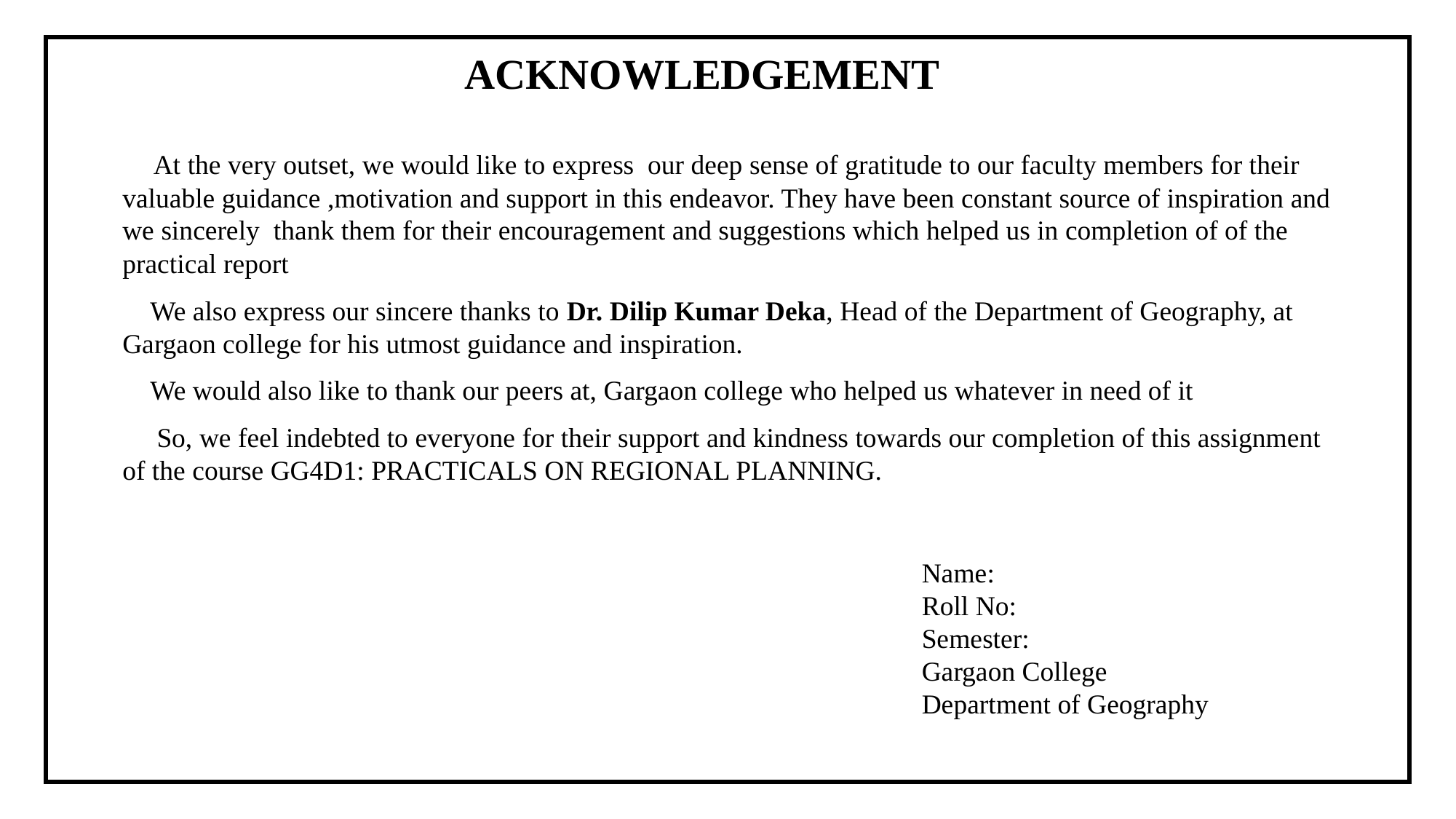

ACKNOWLEDGEMENT
     At the very outset, we would like to express  our deep sense of gratitude to our faculty members for their valuable guidance ,motivation and support in this endeavor. They have been constant source of inspiration and we sincerely  thank them for their encouragement and suggestions which helped us in completion of of the practical report

    We also express our sincere thanks to Dr. Dilip Kumar Deka, Head of the Department of Geography, at Gargaon college for his utmost guidance and inspiration.

    We would also like to thank our peers at, Gargaon college who helped us whatever in need of it

     So, we feel indebted to everyone for their support and kindness towards our completion of this assignment of the course GG4D1: PRACTICALS ON REGIONAL PLANNING.
Name:
Roll No:
Semester:
Gargaon College
Department of Geography